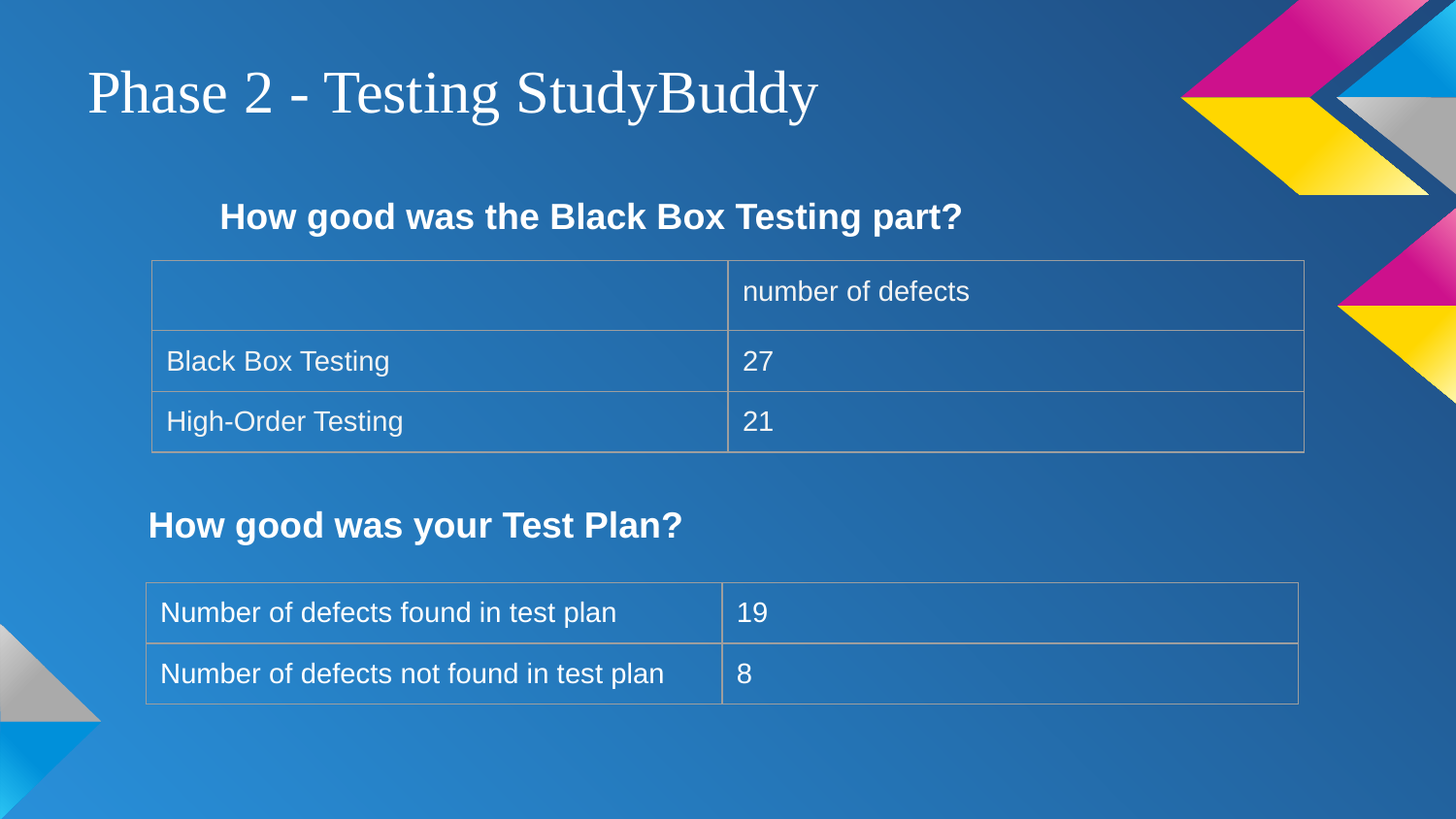

How good was the Black Box Testing part?

# Phase 2 - Testing StudyBuddy
|  | number of defects |
| --- | --- |
| Black Box Testing | 27 |
| High-Order Testing | 21 |
How good was your Test Plan?
| Number of defects found in test plan | 19 |
| --- | --- |
| Number of defects not found in test plan | 8 |